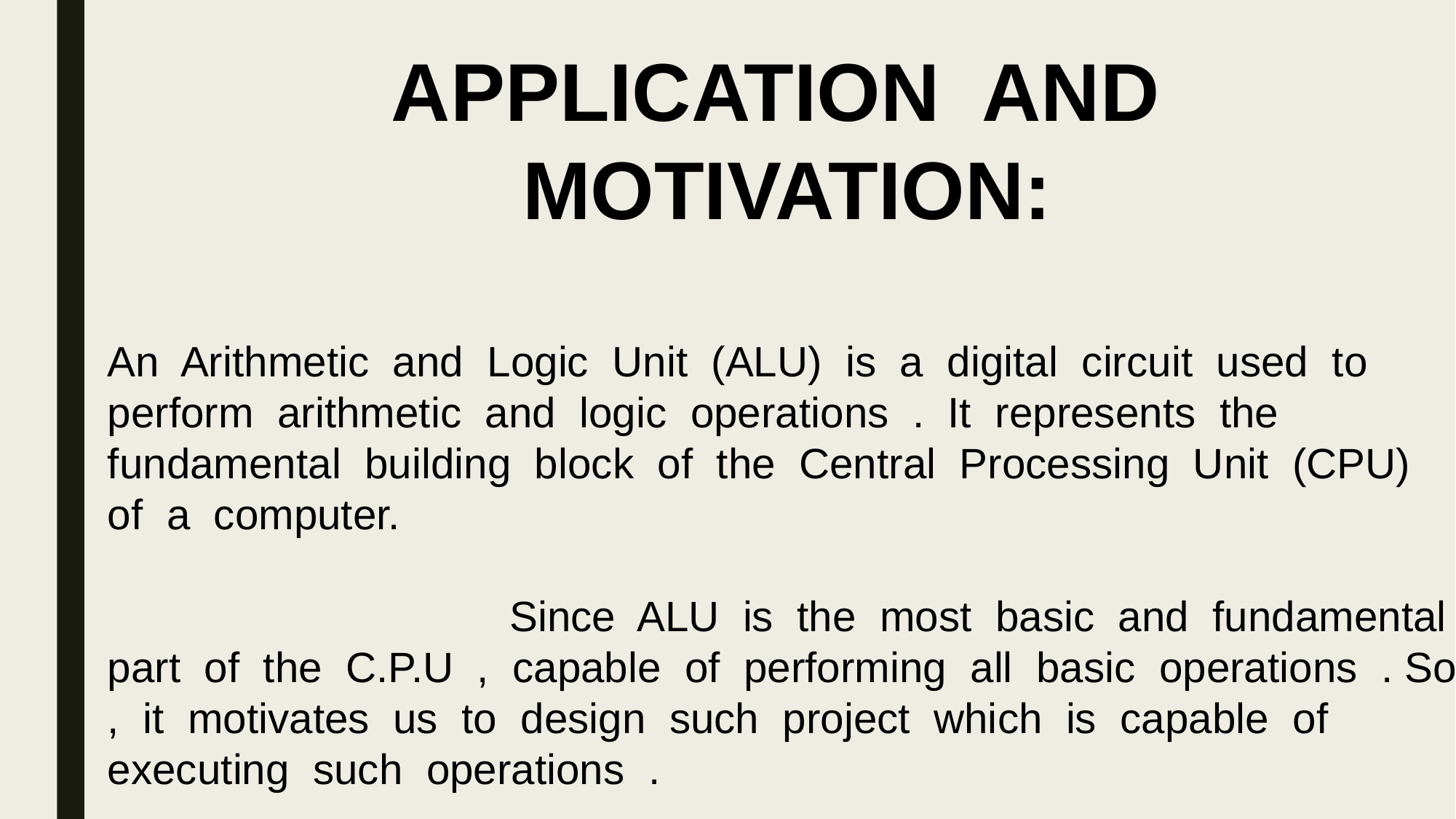

APPLICATION  AND
MOTIVATION:

An  Arithmetic  and  Logic  Unit  (ALU)  is  a  digital  circuit  used  to  perform  arithmetic  and  logic  operations  .  It  represents  the  fundamental  building  block  of  the  Central  Processing  Unit  (CPU)  of  a  computer.

                                  Since  ALU  is  the  most  basic  and  fundamental  part  of  the  C.P.U  ,  capable  of  performing  all  basic  operations  . So ,  it  motivates  us  to  design  such  project  which  is  capable  of  executing  such  operations  .